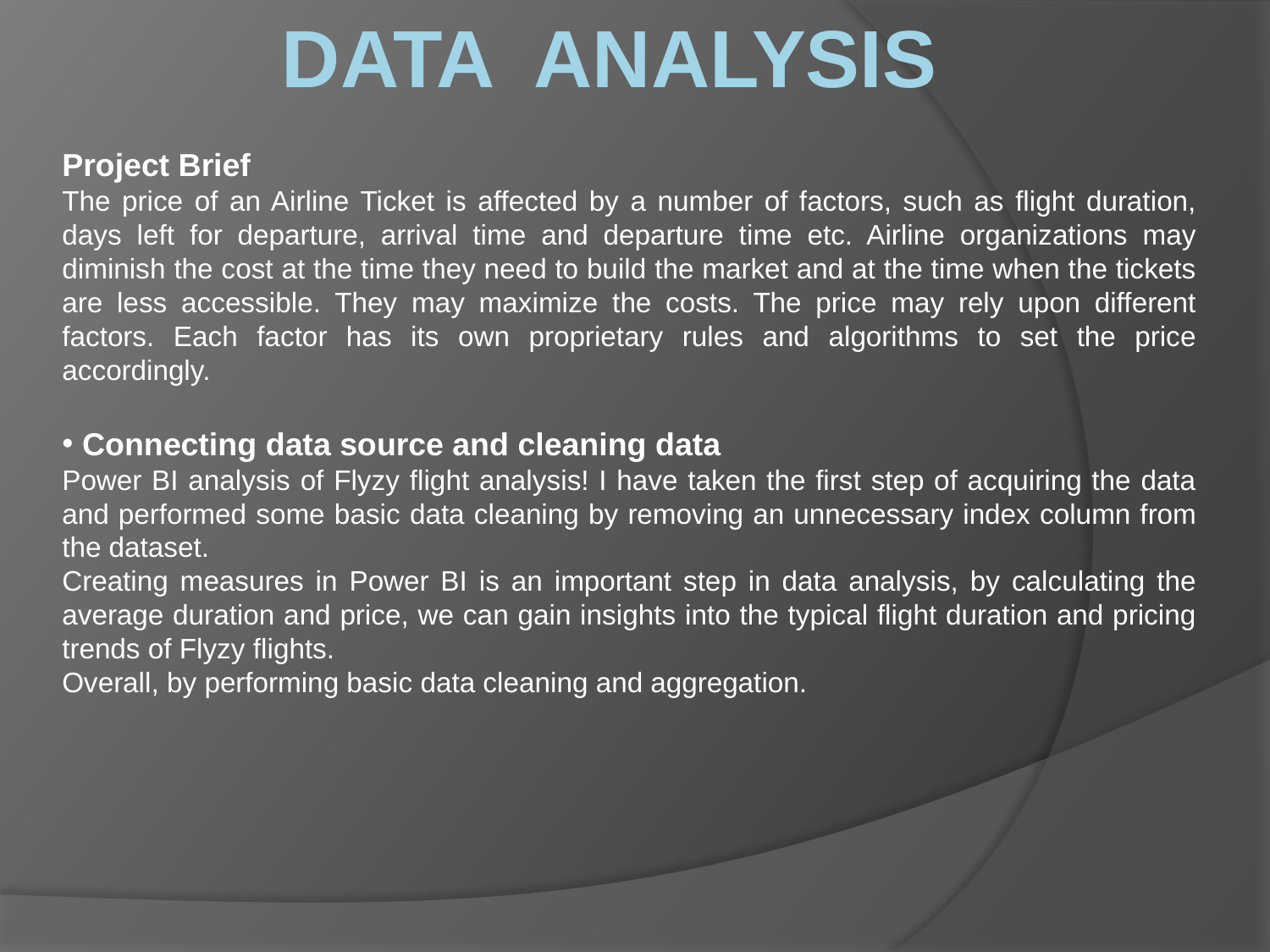

# Data  Analysis
Project Brief
The price of an Airline Ticket is affected by a number of factors, such as flight duration, days left for departure, arrival time and departure time etc. Airline organizations may diminish the cost at the time they need to build the market and at the time when the tickets are less accessible. They may maximize the costs. The price may rely upon different factors. Each factor has its own proprietary rules and algorithms to set the price accordingly.

 Connecting data source and cleaning data
Power BI analysis of Flyzy flight analysis! I have taken the first step of acquiring the data and performed some basic data cleaning by removing an unnecessary index column from the dataset.
Creating measures in Power BI is an important step in data analysis, by calculating the average duration and price, we can gain insights into the typical flight duration and pricing trends of Flyzy flights.
Overall, by performing basic data cleaning and aggregation.